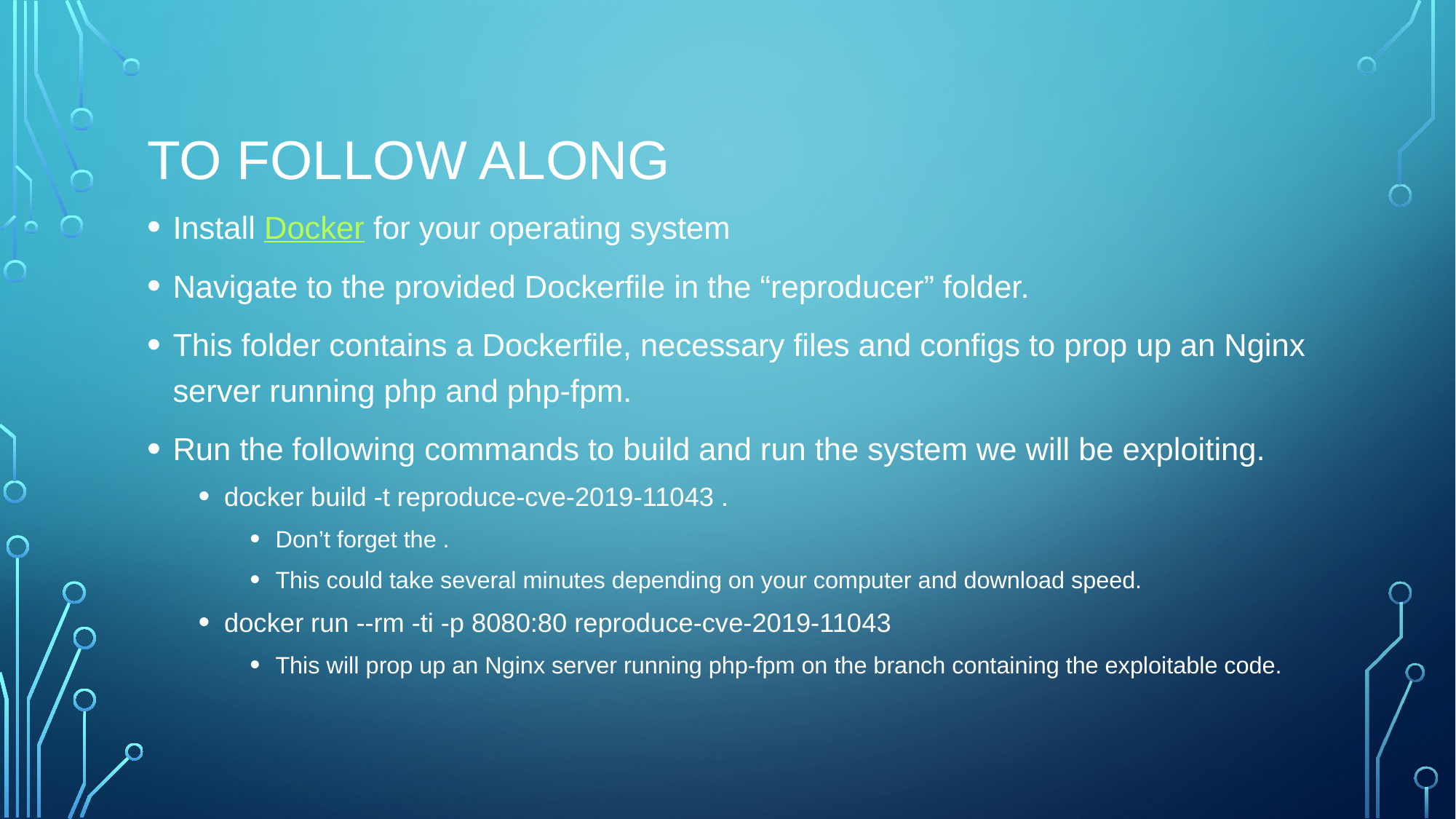

# To follow along
Install Docker for your operating system
Navigate to the provided Dockerfile in the “reproducer” folder.
This folder contains a Dockerfile, necessary files and configs to prop up an Nginx server running php and php-fpm.
Run the following commands to build and run the system we will be exploiting.
docker build -t reproduce-cve-2019-11043 .
Don’t forget the .
This could take several minutes depending on your computer and download speed.
docker run --rm -ti -p 8080:80 reproduce-cve-2019-11043
This will prop up an Nginx server running php-fpm on the branch containing the exploitable code.